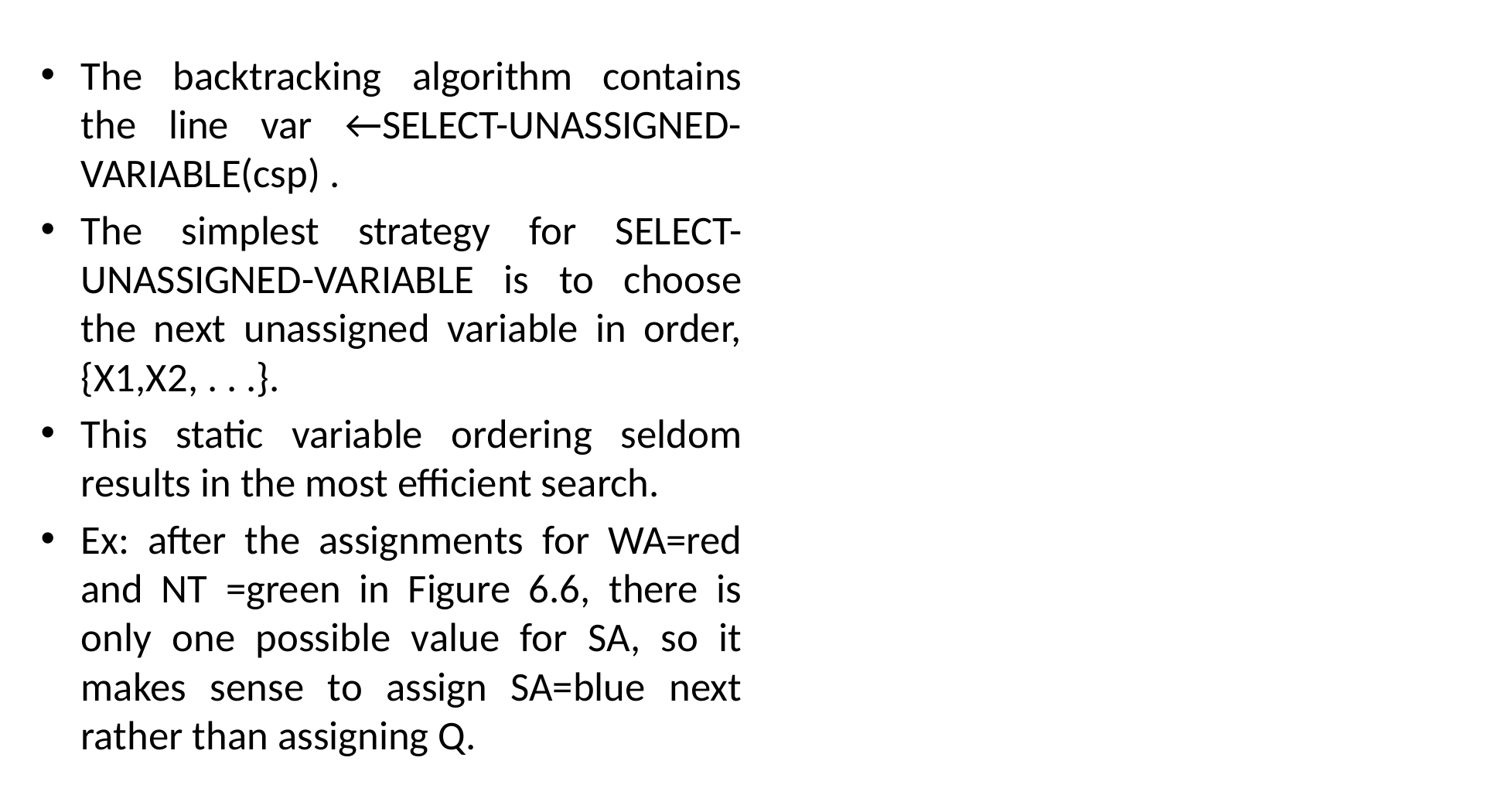

The backtracking algorithm contains the line var ←SELECT-UNASSIGNED-VARIABLE(csp) .
The simplest strategy for SELECT-UNASSIGNED-VARIABLE is to choose the next unassigned variable in order, {X1,X2, . . .}.
This static variable ordering seldom results in the most efficient search.
Ex: after the assignments for WA=red and NT =green in Figure 6.6, there is only one possible value for SA, so it makes sense to assign SA=blue next rather than assigning Q.